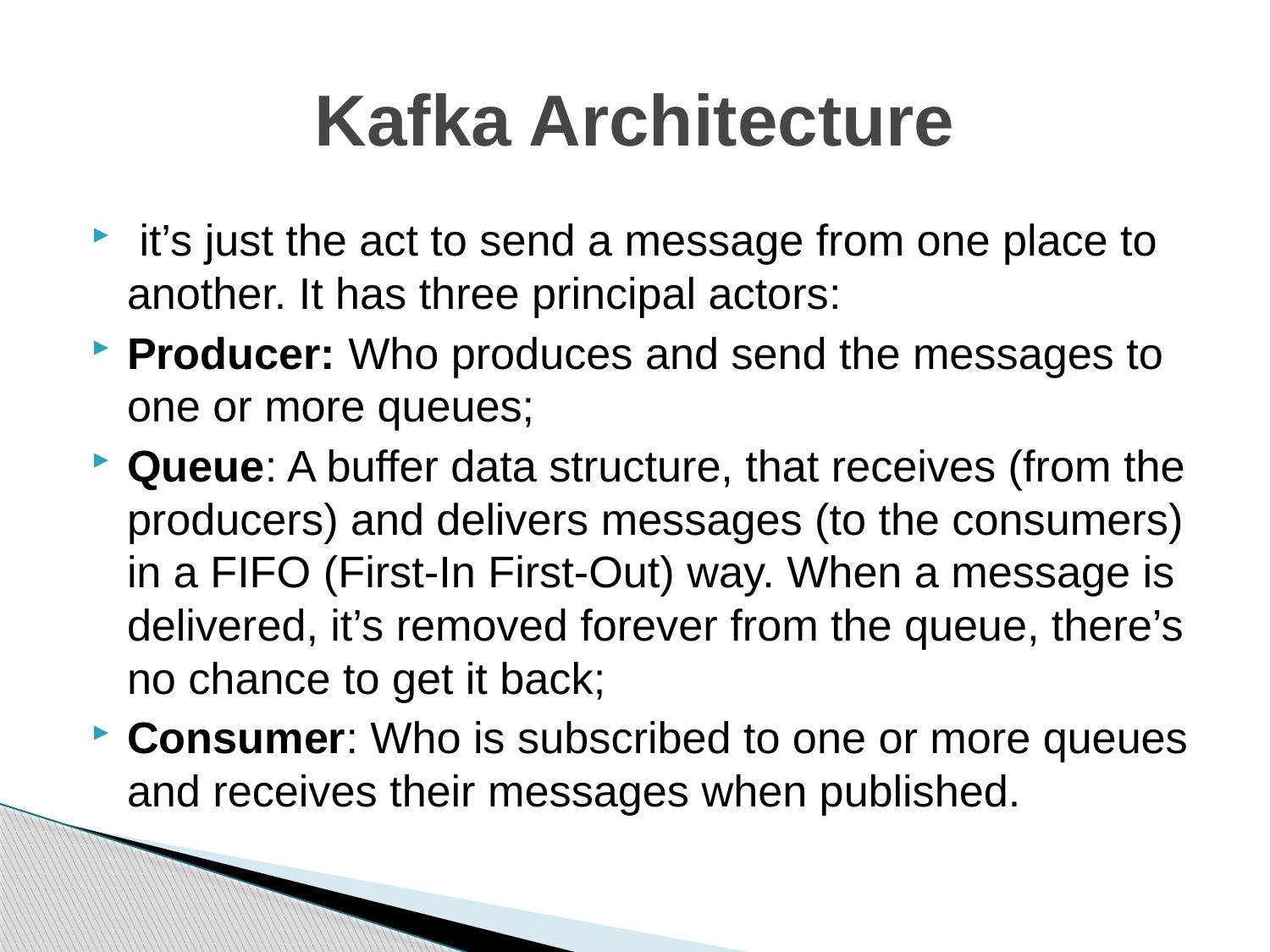

# Kafka Architecture
 it’s just the act to send a message from one place to another. It has three principal actors:
Producer: Who produces and send the messages to one or more queues;
Queue: A buffer data structure, that receives (from the producers) and delivers messages (to the consumers) in a FIFO (First-In First-Out) way. When a message is delivered, it’s removed forever from the queue, there’s no chance to get it back;
Consumer: Who is subscribed to one or more queues and receives their messages when published.